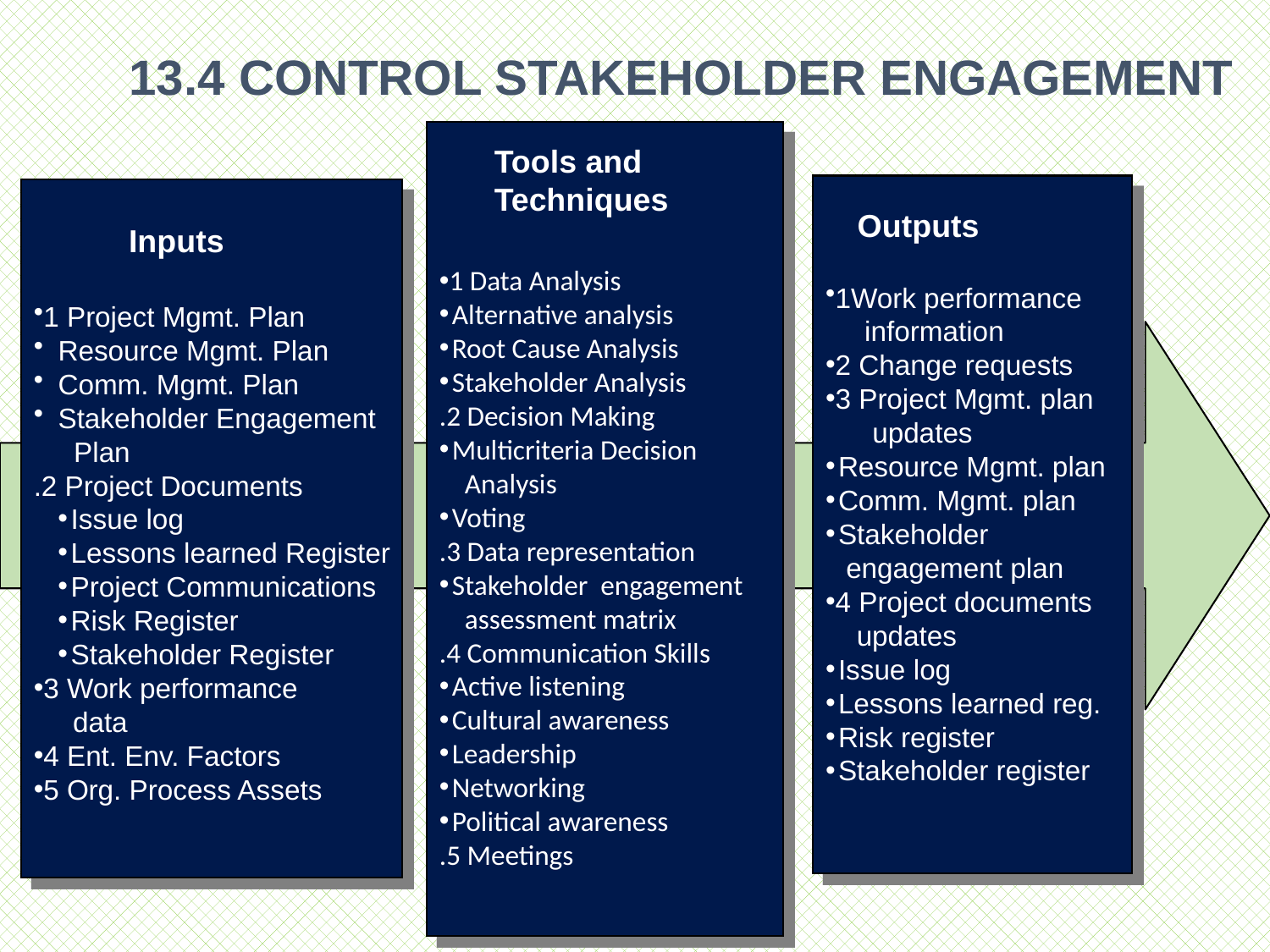

# 13.4 CONTROL STAKEHOLDER ENGAGEMENT

1 Data Analysis
Alternative analysis
Root Cause Analysis
Stakeholder Analysis
.2 Decision Making
Multicriteria Decision
  Analysis
Voting
.3 Data representation
Stakeholder  engagement
  assessment matrix
.4 Communication Skills
Active listening
Cultural awareness
Leadership
Networking
Political awareness
.5 Meetings
Tools and
Techniques

1Work performance
     information
2 Change requests
3 Project Mgmt. plan
      updates
Resource Mgmt. plan
Comm. Mgmt. plan
Stakeholder
 engagement plan
4 Project documents
    updates
Issue log
Lessons learned reg.
Risk register
Stakeholder register

1 Project Mgmt. Plan
Resource Mgmt. Plan
Comm. Mgmt. Plan
Stakeholder Engagement
  Plan
.2 Project Documents
Issue log
Lessons learned Register
Project Communications
Risk Register
Stakeholder Register
3 Work performance
     data
4 Ent. Env. Factors
5 Org. Process Assets

 Outputs
Inputs